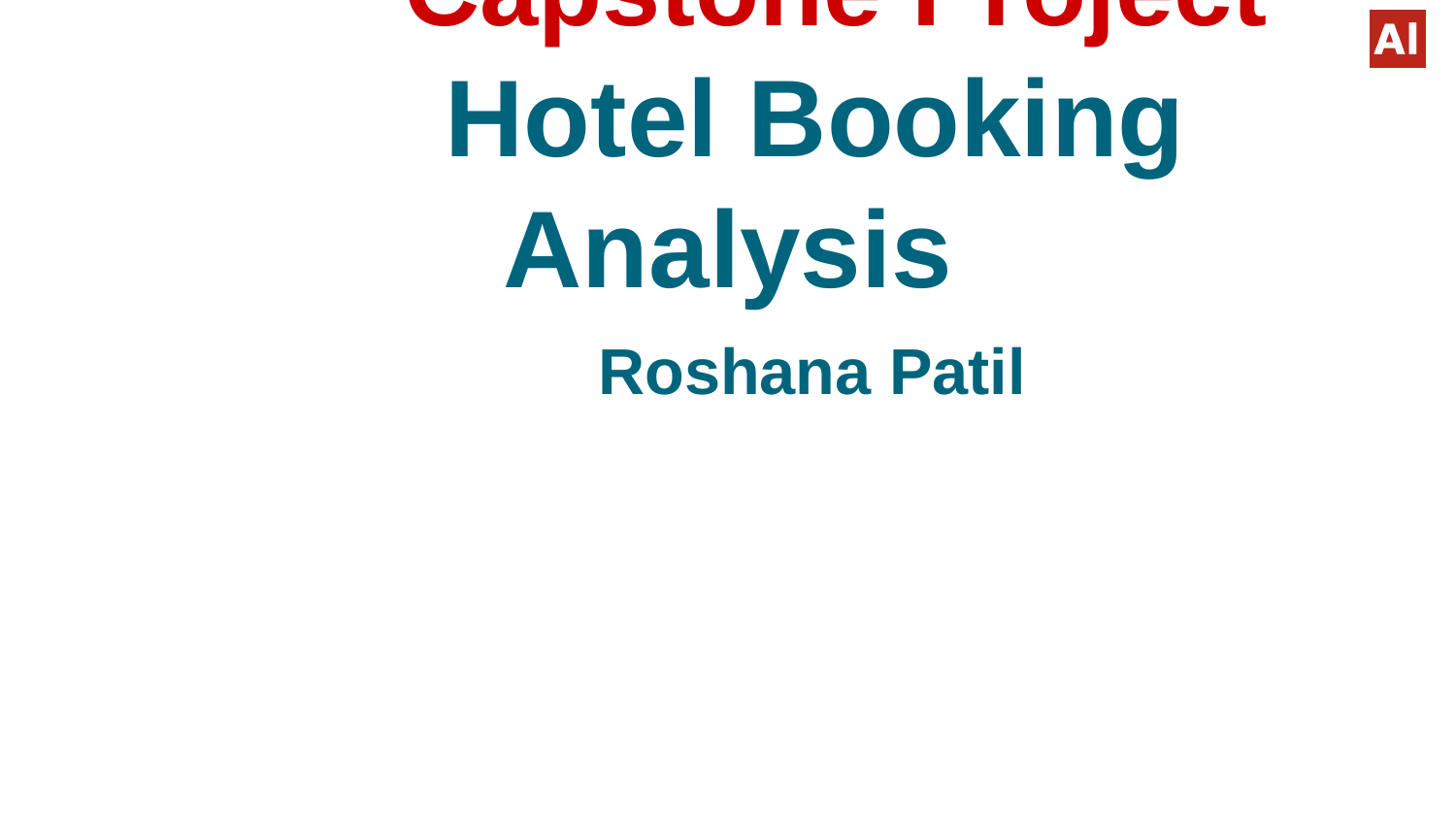

# Capstone Project Hotel Booking Analysis Roshana Patil